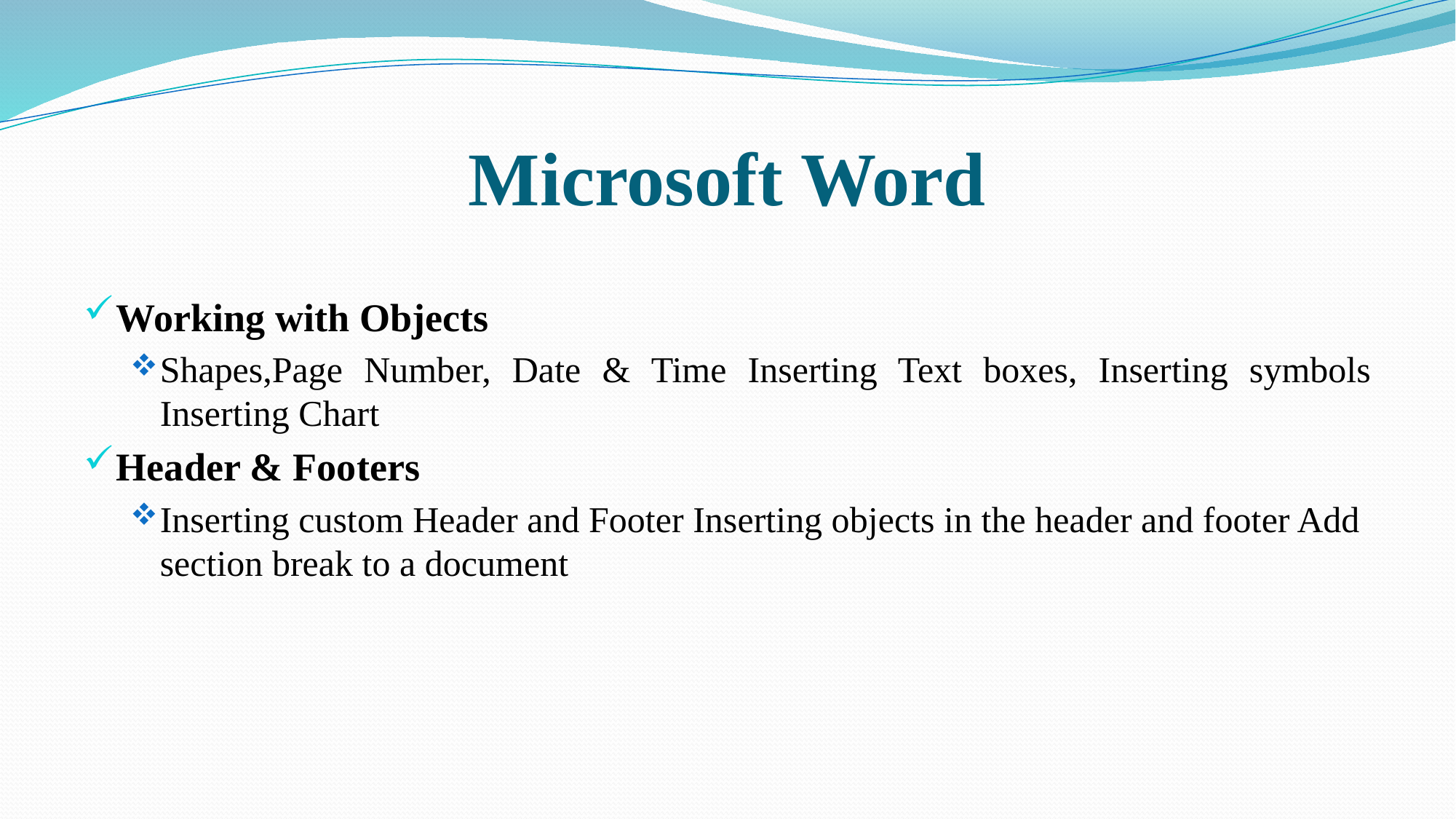

# Microsoft Word

Working with Objects
Shapes,Page Number, Date & Time Inserting Text boxes, Inserting symbols Inserting Chart
Header & Footers
Inserting custom Header and Footer Inserting objects in the header and footer Add section break to a document